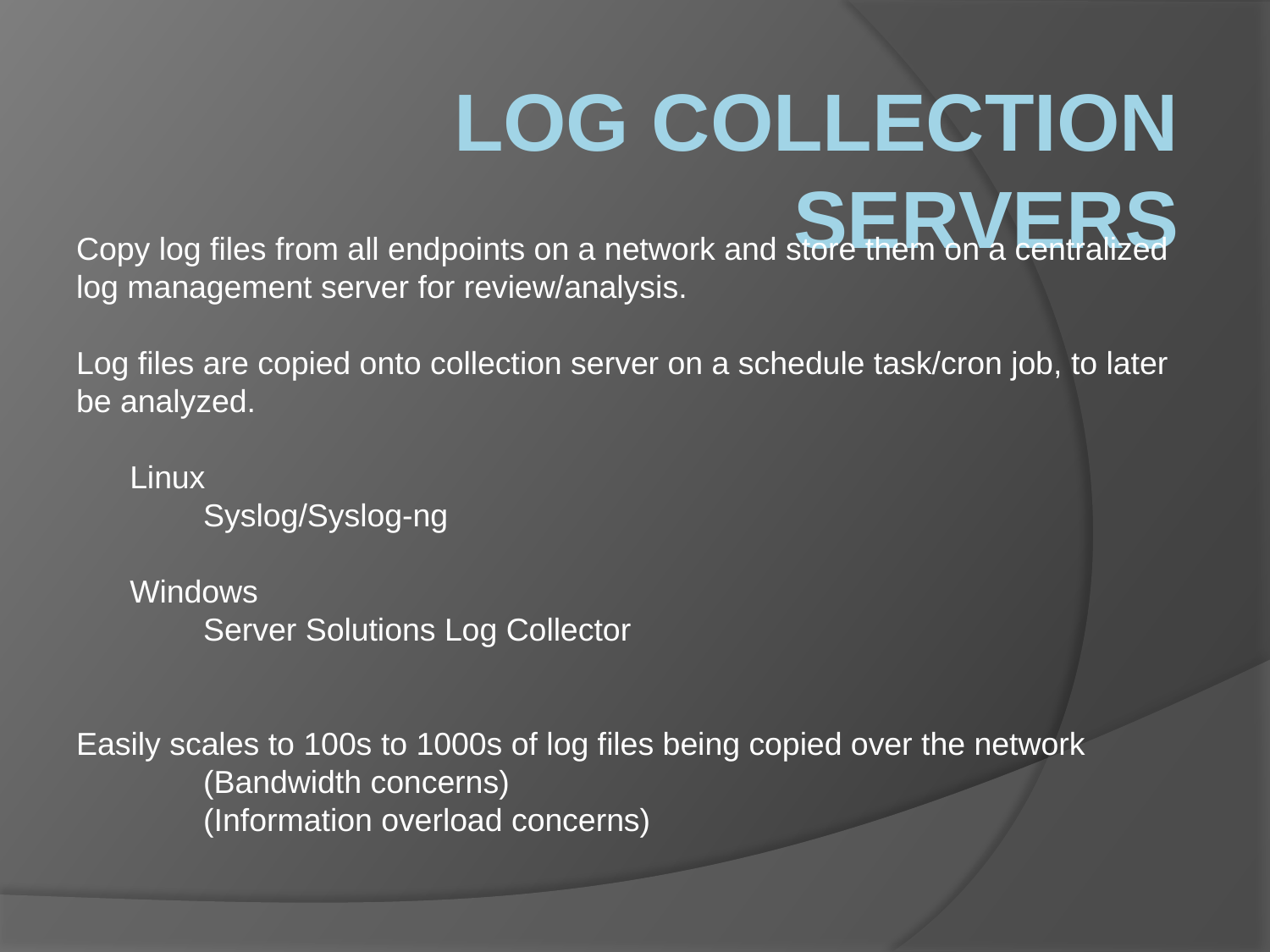

# Log Collection Servers

Copy log files from all endpoints on a network and store them on a centralized log management server for review/analysis.

Log files are copied onto collection server on a schedule task/cron job, to later be analyzed.

      Linux
	Syslog/Syslog-ng

      Windows
	Server Solutions Log Collector

Easily scales to 100s to 1000s of log files being copied over the network
	(Bandwidth concerns)
	(Information overload concerns)